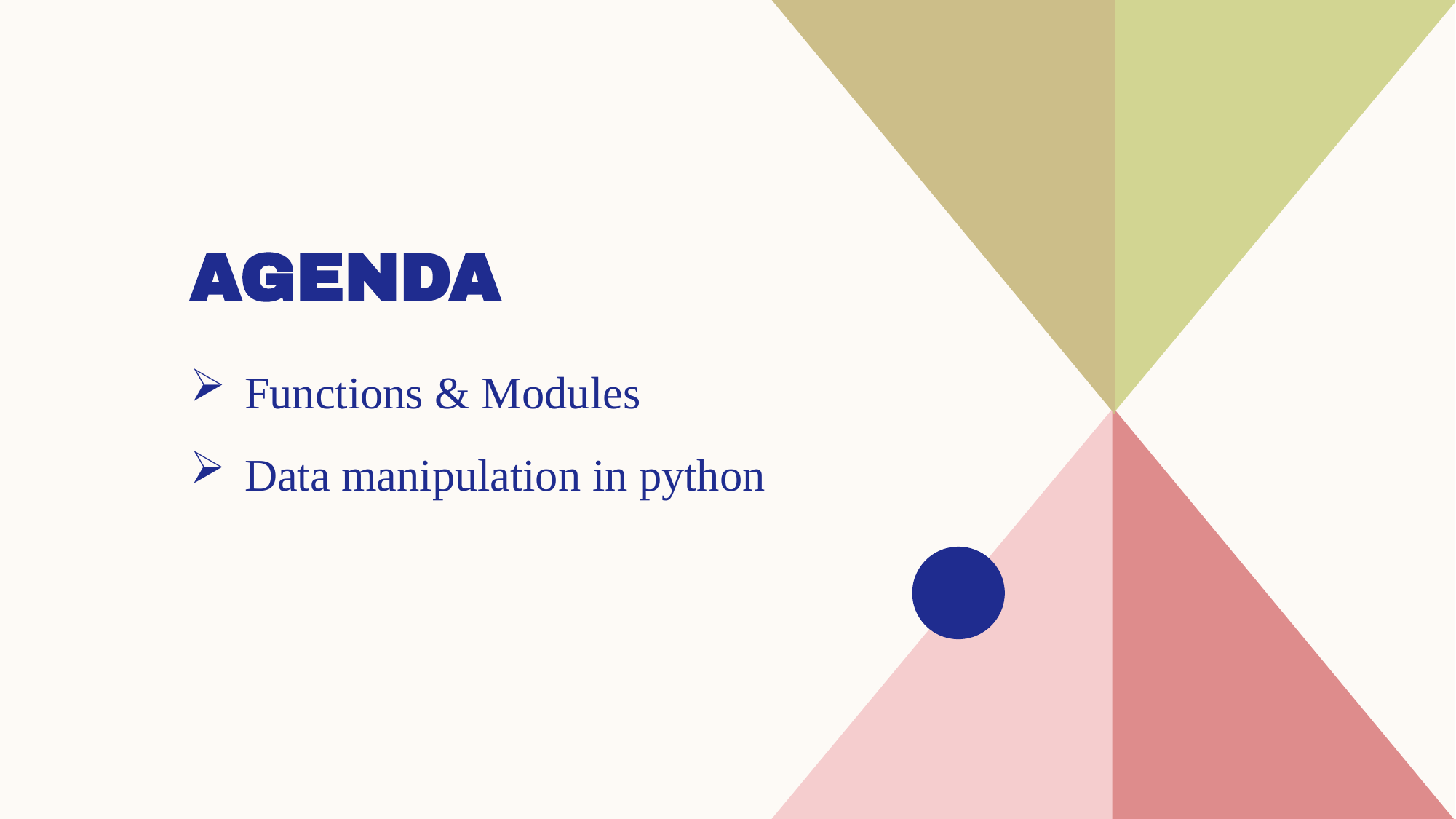

# AGENDA
Functions & Modules
Data manipulation in python